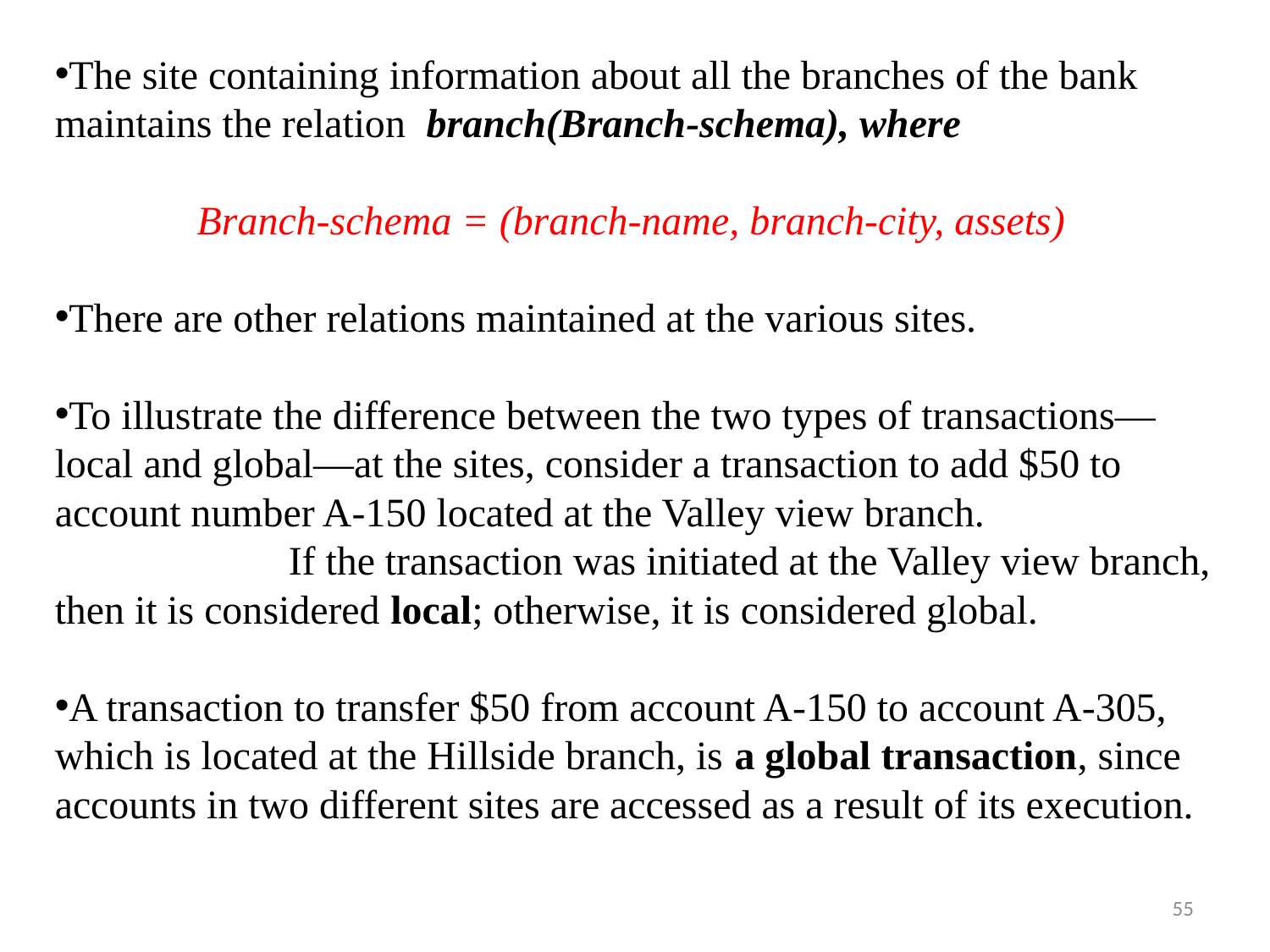

The site containing information about all the branches of the bank maintains the relation  branch(Branch-schema), where

              Branch-schema = (branch-name, branch-city, assets)

There are other relations maintained at the various sites.

To illustrate the difference between the two types of transactions—local and global—at the sites, consider a transaction to add $50 to account number A-150 located at the Valley view branch.
                       If the transaction was initiated at the Valley view branch, then it is considered local; otherwise, it is considered global.

A transaction to transfer $50 from account A-150 to account A-305, which is located at the Hillside branch, is a global transaction, since accounts in two different sites are accessed as a result of its execution.
55